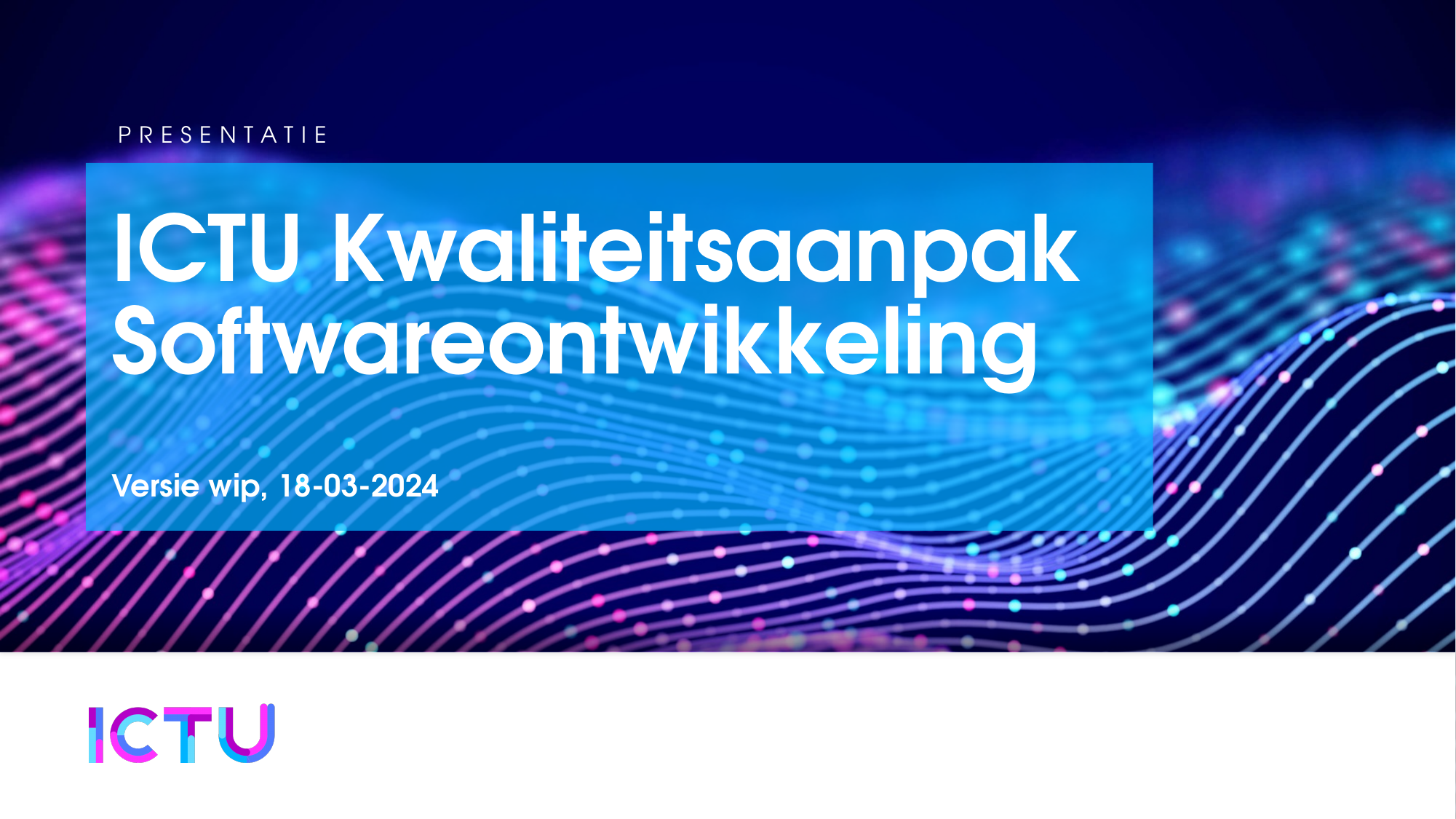

# ICTU Kwaliteitsaanpak Softwareontwikkeling
Versie wip, 18-03-2024